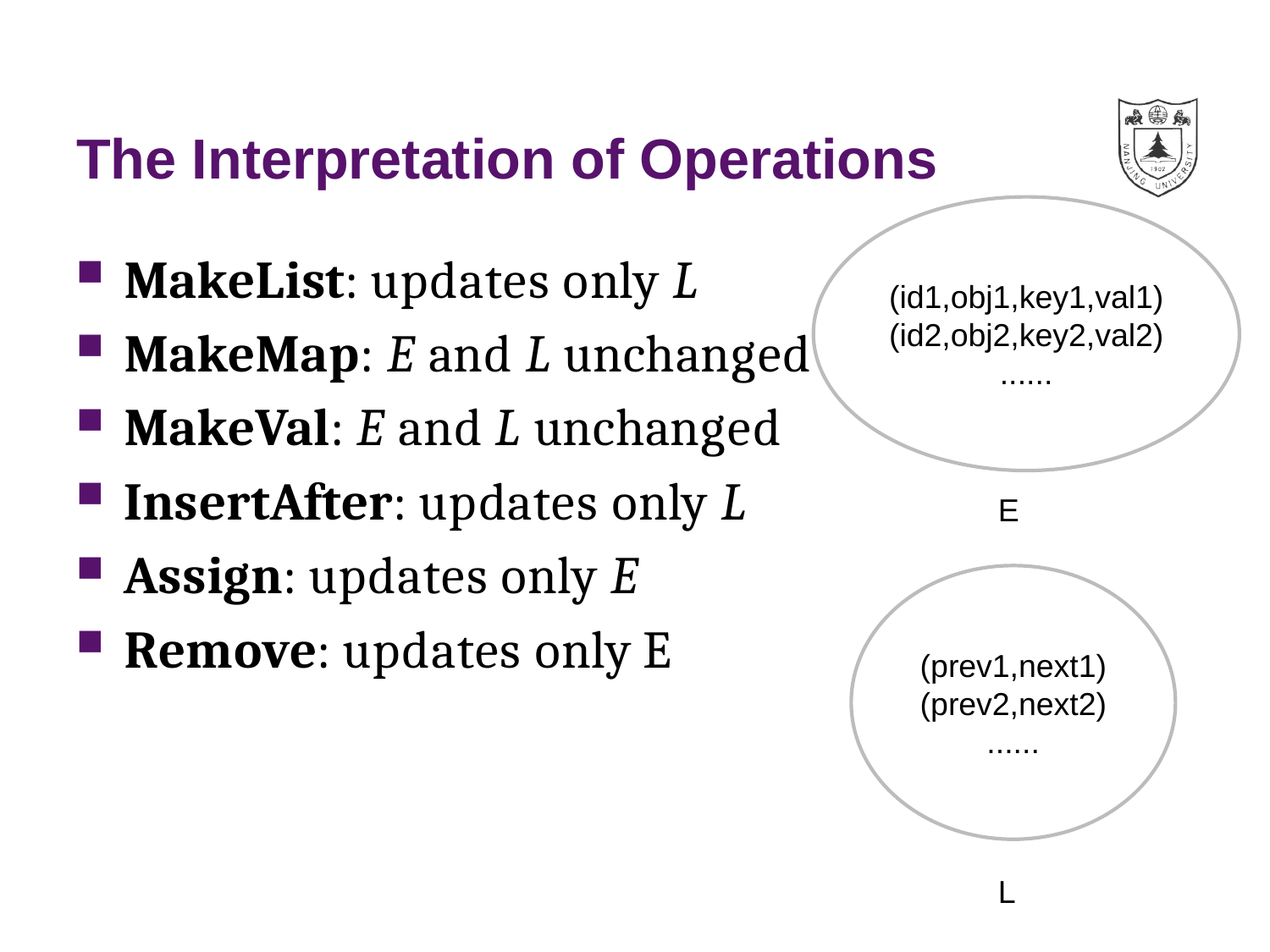

# The Interpretation of Operations
(id1,obj1,key1,val1)
(id2,obj2,key2,val2)
......
MakeList: updates only L
MakeMap: E and L unchanged
MakeVal: E and L unchanged
InsertAfter: updates only L
Assign: updates only E
Remove: updates only E

E
(prev1,next1)
(prev2,next2)
......
L

20